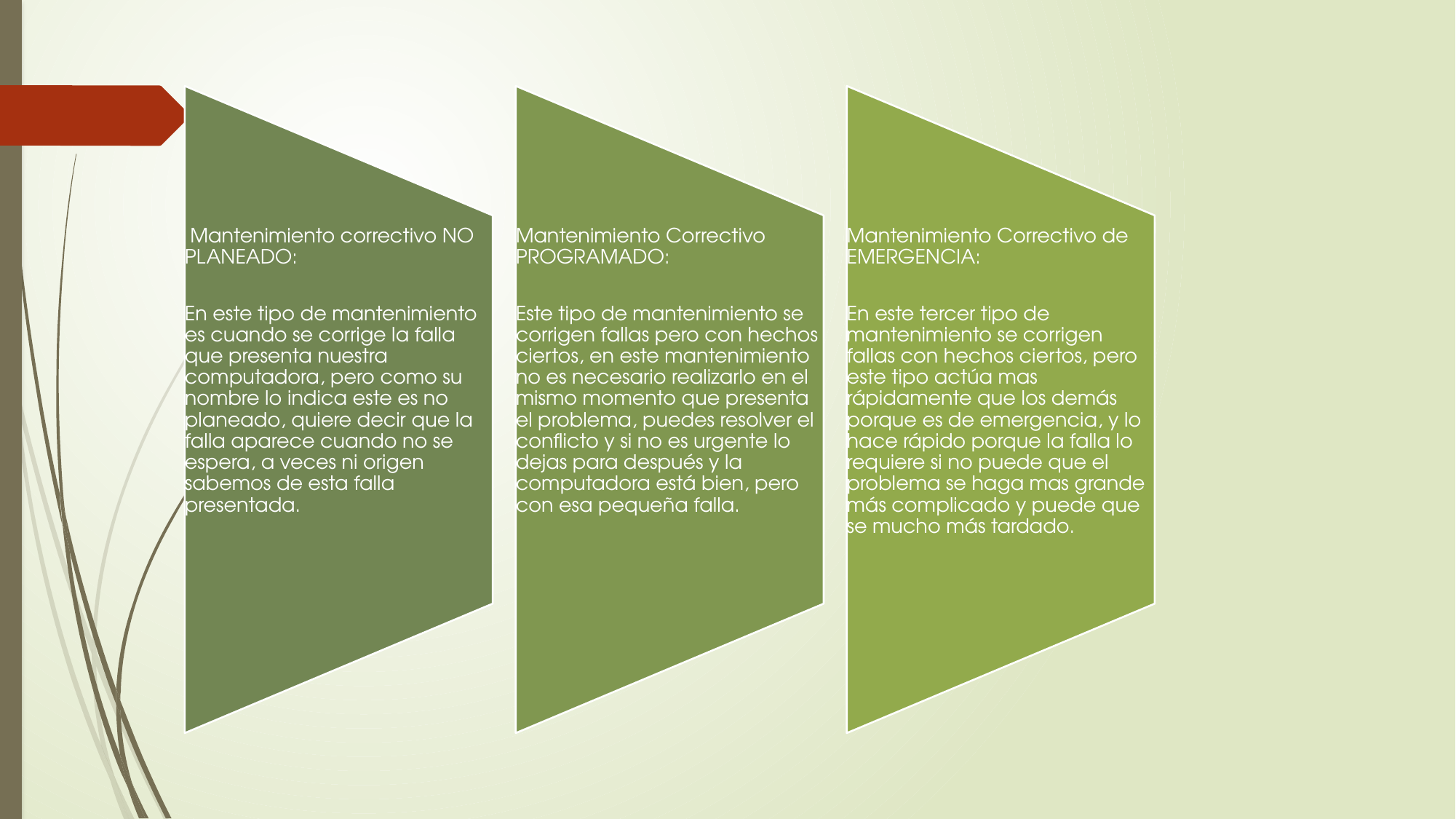

Mantenimiento correctivo NO PLANEADO:

En este tipo de mantenimiento es cuando se corrige la falla que presenta nuestra computadora, pero como su nombre lo indica este es no planeado, quiere decir que la falla aparece cuando no se espera, a veces ni origen sabemos de esta falla presentada.

Mantenimiento Correctivo PROGRAMADO:

Este tipo de mantenimiento se corrigen fallas pero con hechos ciertos, en este mantenimiento no es necesario realizarlo en el mismo momento que presenta el problema, puedes resolver el conflicto y si no es urgente lo dejas para después y la computadora está bien, pero con esa pequeña falla.

Mantenimiento Correctivo de EMERGENCIA:

En este tercer tipo de mantenimiento se corrigen fallas con hechos ciertos, pero este tipo actúa mas rápidamente que los demás porque es de emergencia, y lo hace rápido porque la falla lo requiere si no puede que el problema se haga mas grande más complicado y puede que se mucho más tardado.